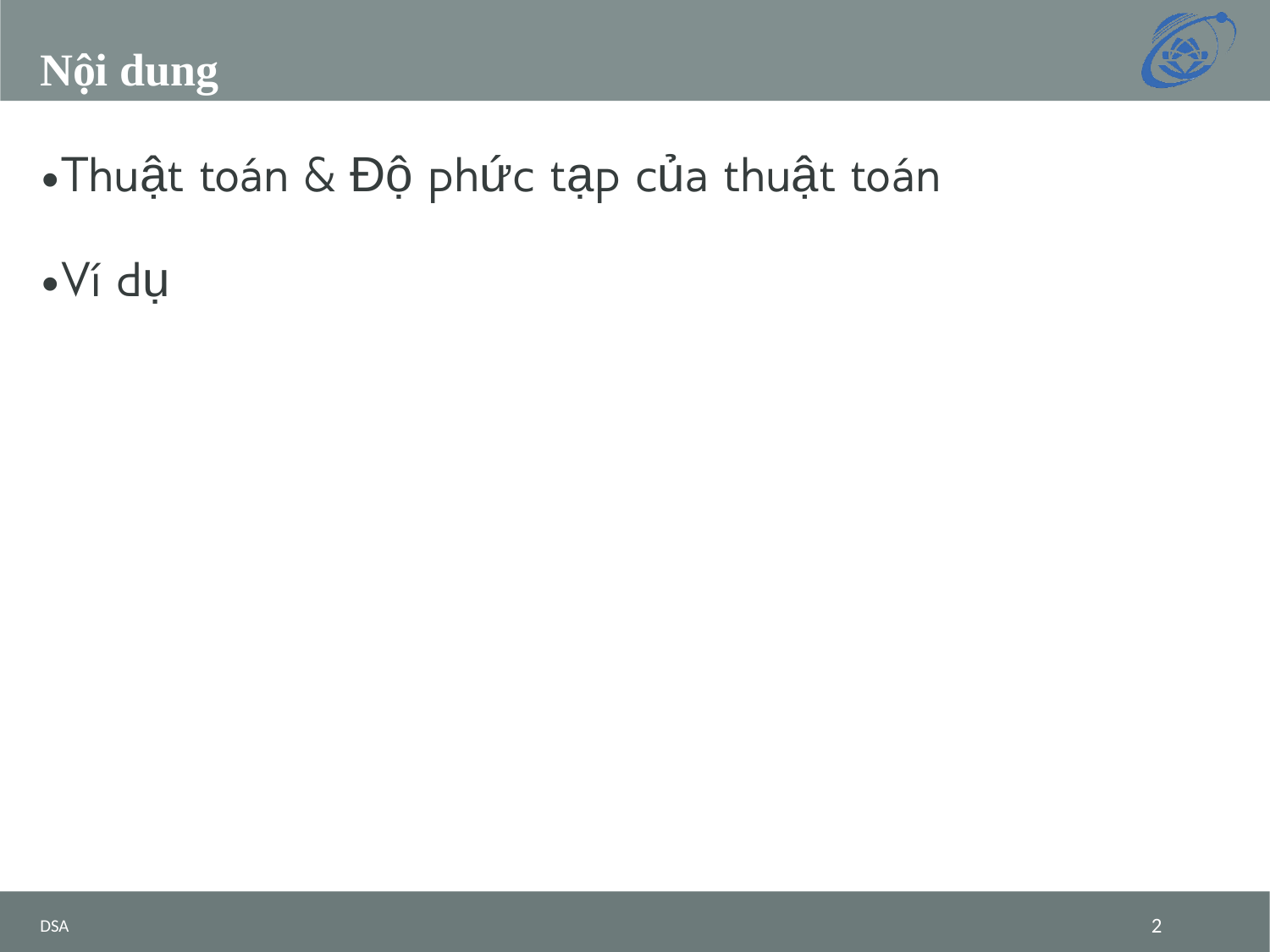

# Nội dung
Thuật toán & Độ phức tạp của thuật toán
Ví dụ
DSA
2